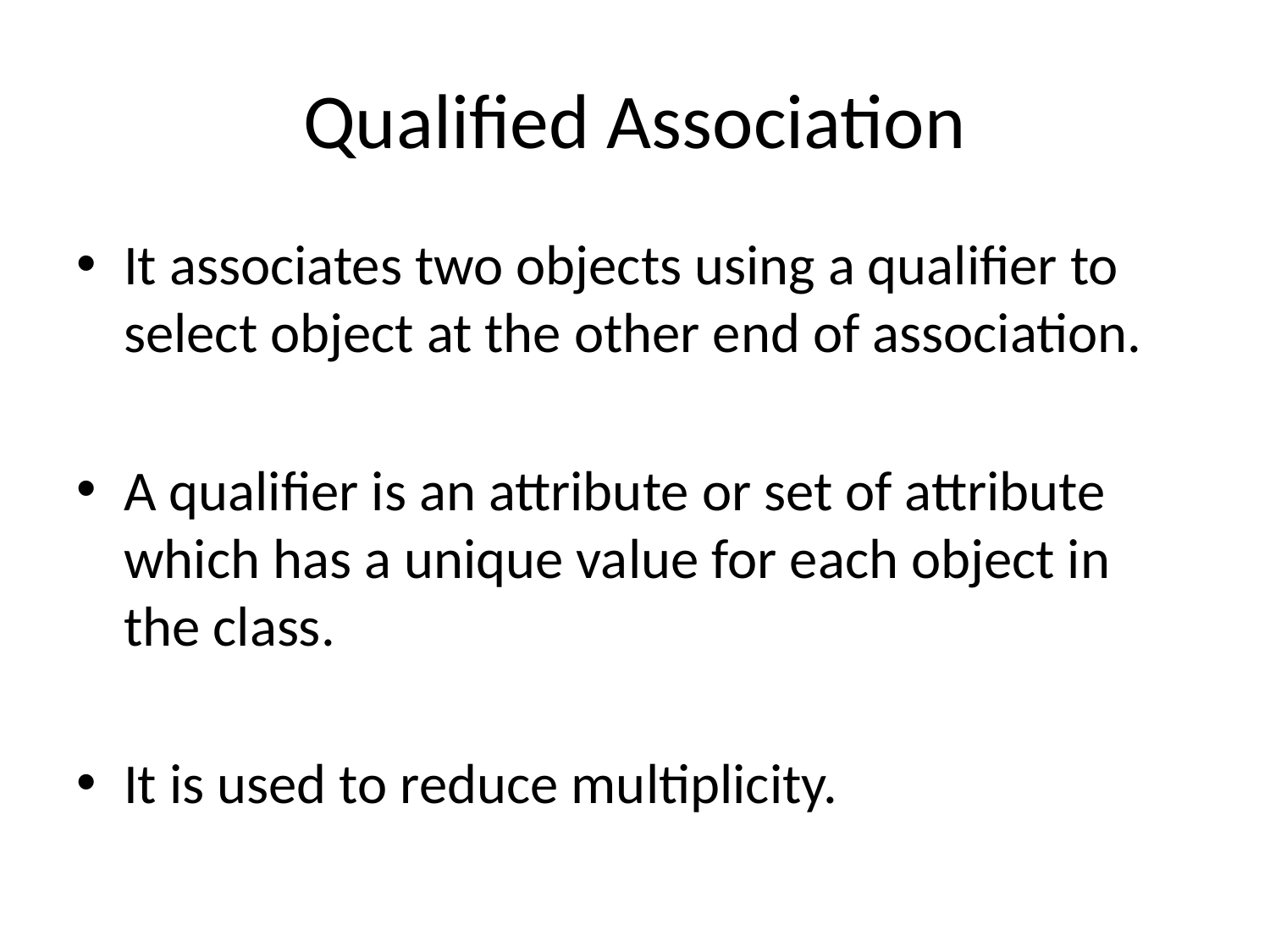

# Qualified Association
It associates two objects using a qualifier to select object at the other end of association.

A qualifier is an attribute or set of attribute which has a unique value for each object in the class.

It is used to reduce multiplicity.